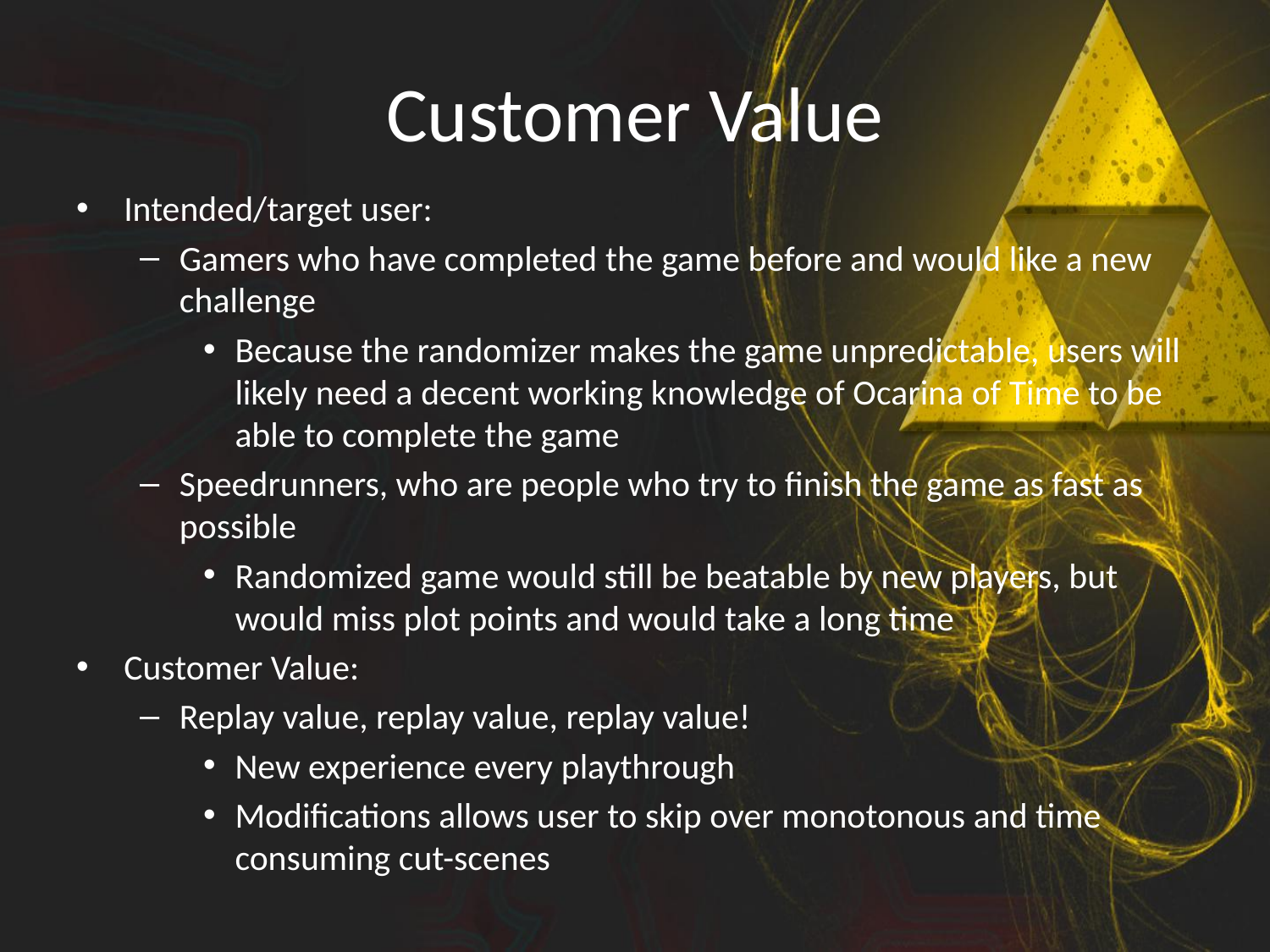

# Customer Value
Intended/target user:
Gamers who have completed the game before and would like a new challenge
Because the randomizer makes the game unpredictable, users will likely need a decent working knowledge of Ocarina of Time to be able to complete the game
Speedrunners, who are people who try to finish the game as fast as possible
Randomized game would still be beatable by new players, but would miss plot points and would take a long time
Customer Value:
Replay value, replay value, replay value!
New experience every playthrough
Modifications allows user to skip over monotonous and time consuming cut-scenes